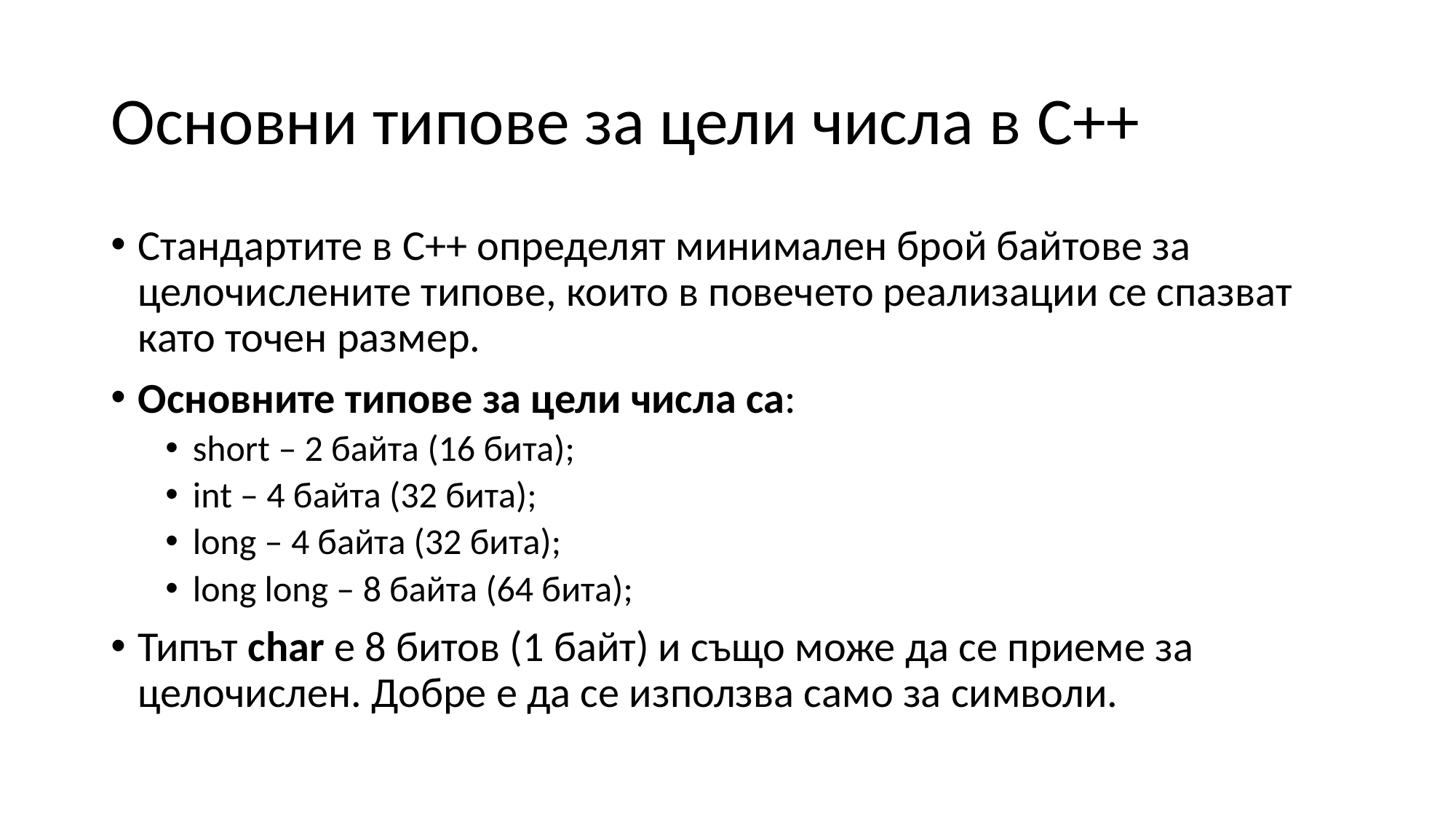

# Основни типове за цели числа в C++
Стандартите в C++ определят минимален брой байтове за целочислените типове, които в повечето реализации се спазват като точен размер.
Основните типове за цели числа са:
short – 2 байта (16 бита);
int – 4 байта (32 бита);
long – 4 байта (32 бита);
long long – 8 байта (64 бита);
Типът char е 8 битов (1 байт) и също може да се приеме за целочислен. Добре е да се използва само за символи.